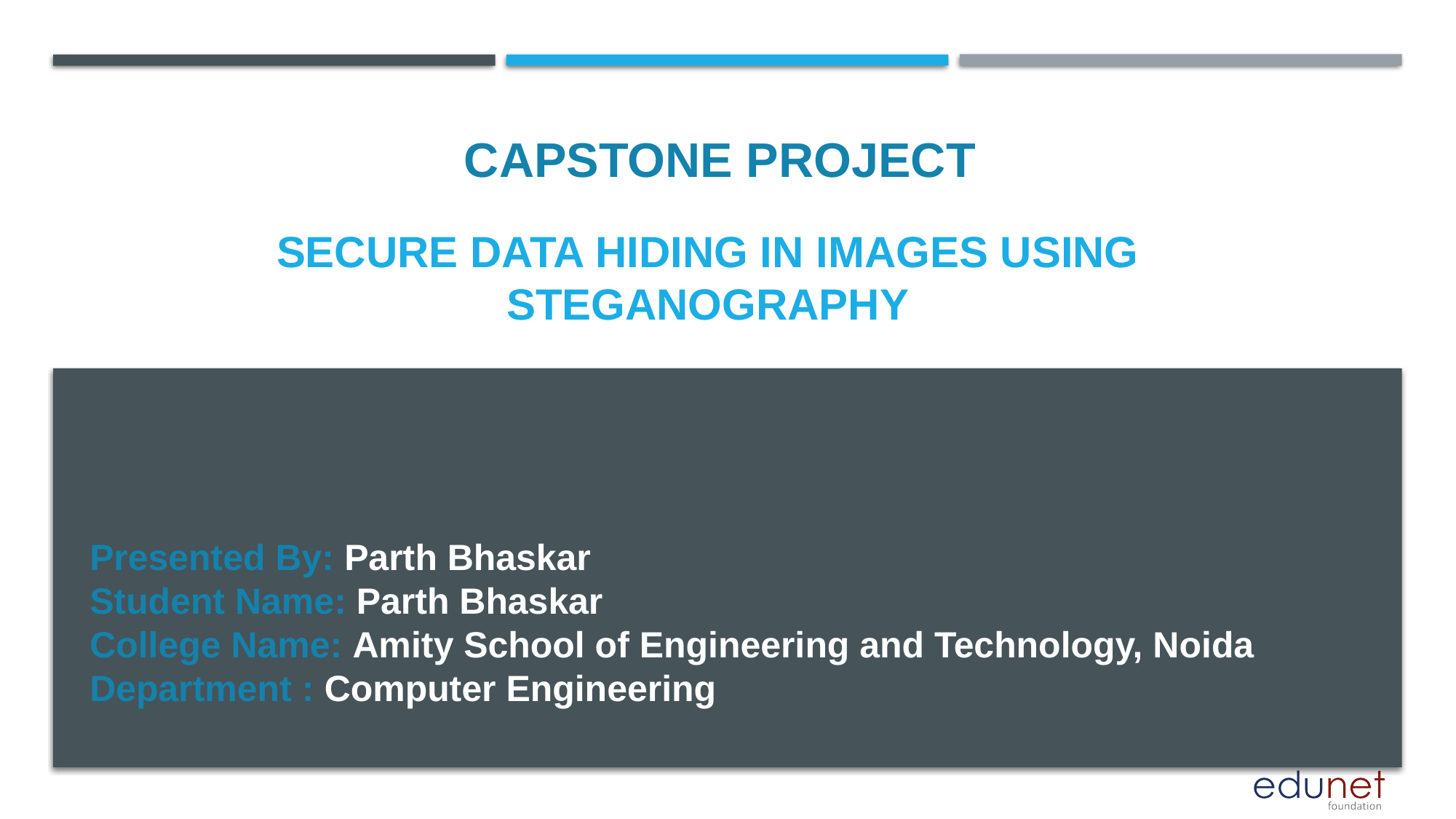

CAPSTONE PROJECT
# Secure Data Hiding In Images Using Steganography
Presented By: Parth Bhaskar
Student Name: Parth Bhaskar
College Name: Amity School of Engineering and Technology, Noida
Department : Computer Engineering